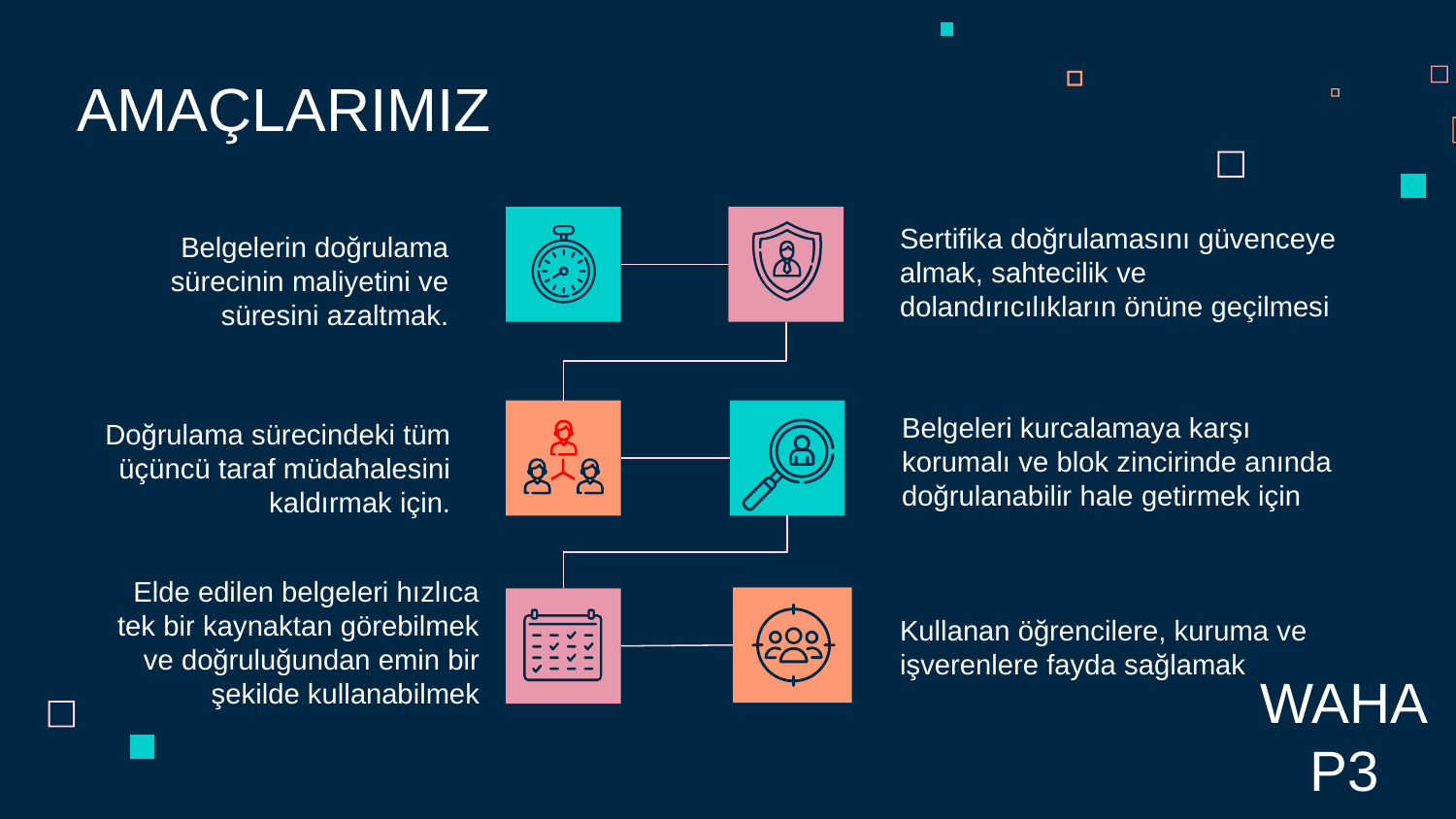

AMAÇLARIMIZ
Sertifika doğrulamasını güvenceye almak, sahtecilik ve dolandırıcılıkların önüne geçilmesi

Belgelerin doğrulama sürecinin maliyetini ve süresini azaltmak.

Belgeleri kurcalamaya karşı korumalı ve blok zincirinde anında doğrulanabilir hale getirmek için

Doğrulama sürecindeki tüm üçüncü taraf müdahalesini kaldırmak için.

Elde edilen belgeleri hızlıca tek bir kaynaktan görebilmek ve doğruluğundan emin bir şekilde kullanabilmek

Kullanan öğrencilere, kuruma ve işverenlere fayda sağlamak

WAHAP3